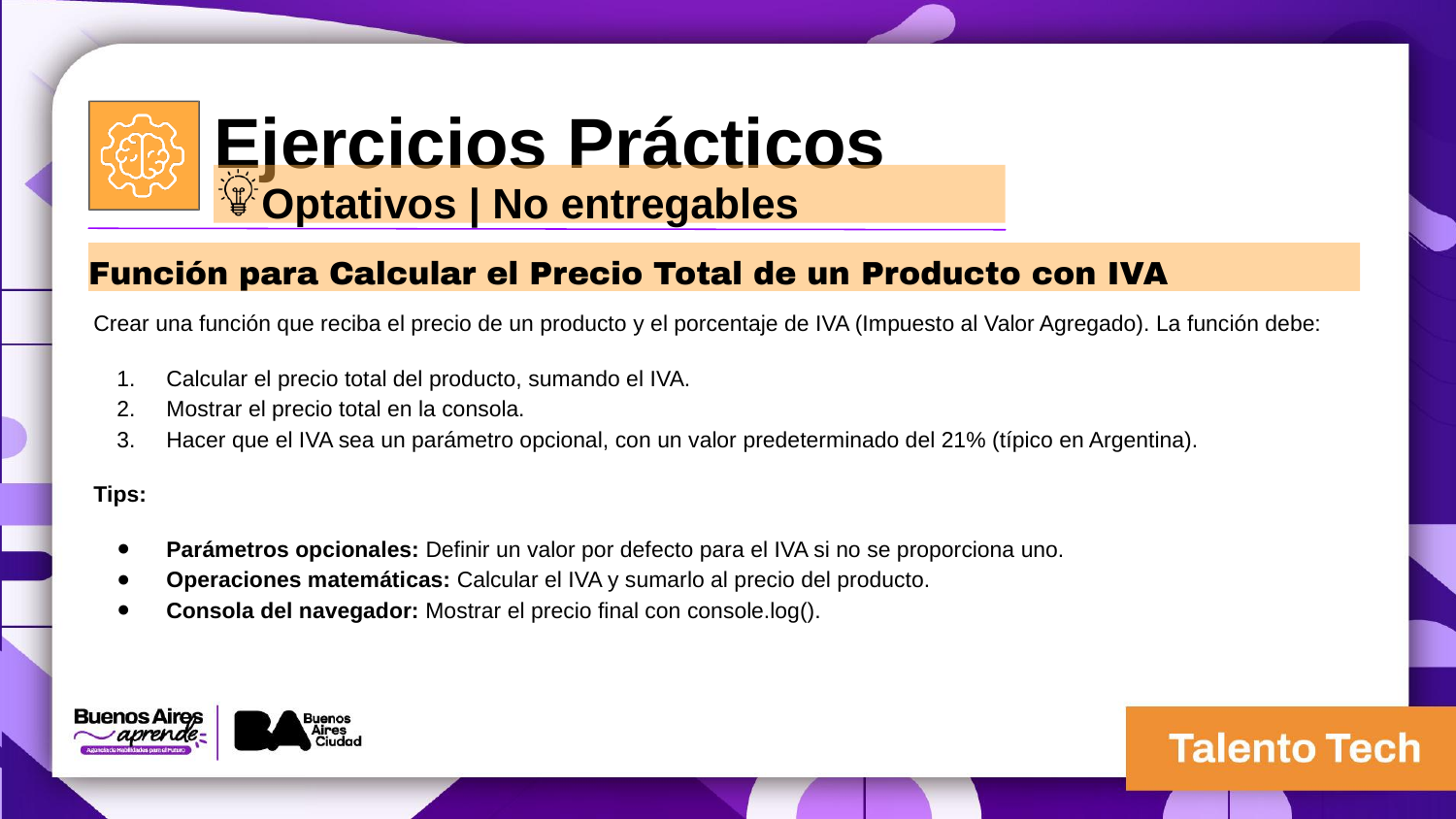

Ejercicios Prácticos

Optativos | No entregables

Función para Calcular el Precio Total de un Producto con IVA
Crear una función que reciba el precio de un producto y el porcentaje de IVA (Impuesto al Valor Agregado). La función debe:
Calcular el precio total del producto, sumando el IVA.
Mostrar el precio total en la consola.
Hacer que el IVA sea un parámetro opcional, con un valor predeterminado del 21% (típico en Argentina).
Tips:
Parámetros opcionales: Definir un valor por defecto para el IVA si no se proporciona uno.
Operaciones matemáticas: Calcular el IVA y sumarlo al precio del producto.
Consola del navegador: Mostrar el precio final con console.log().